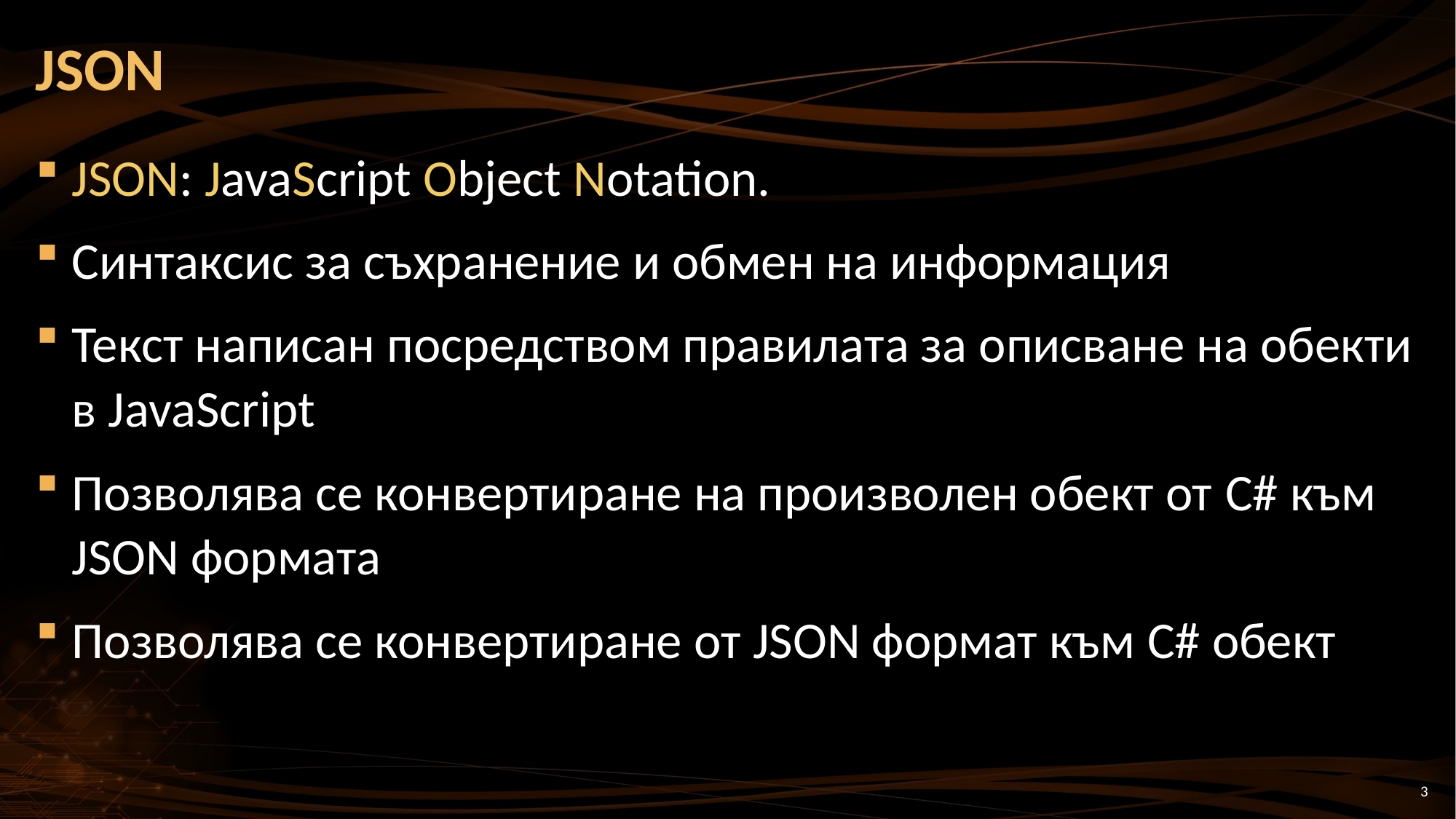

# JSON
JSON: JavaScript Object Notation.
Синтаксис за съхранение и обмен на информация
Текст написан посредством правилата за описване на обекти в JavaScript
Позволява се конвертиране на произволен обект от C# към JSON формата
Позволява се конвертиране от JSON формат към C# обект
3